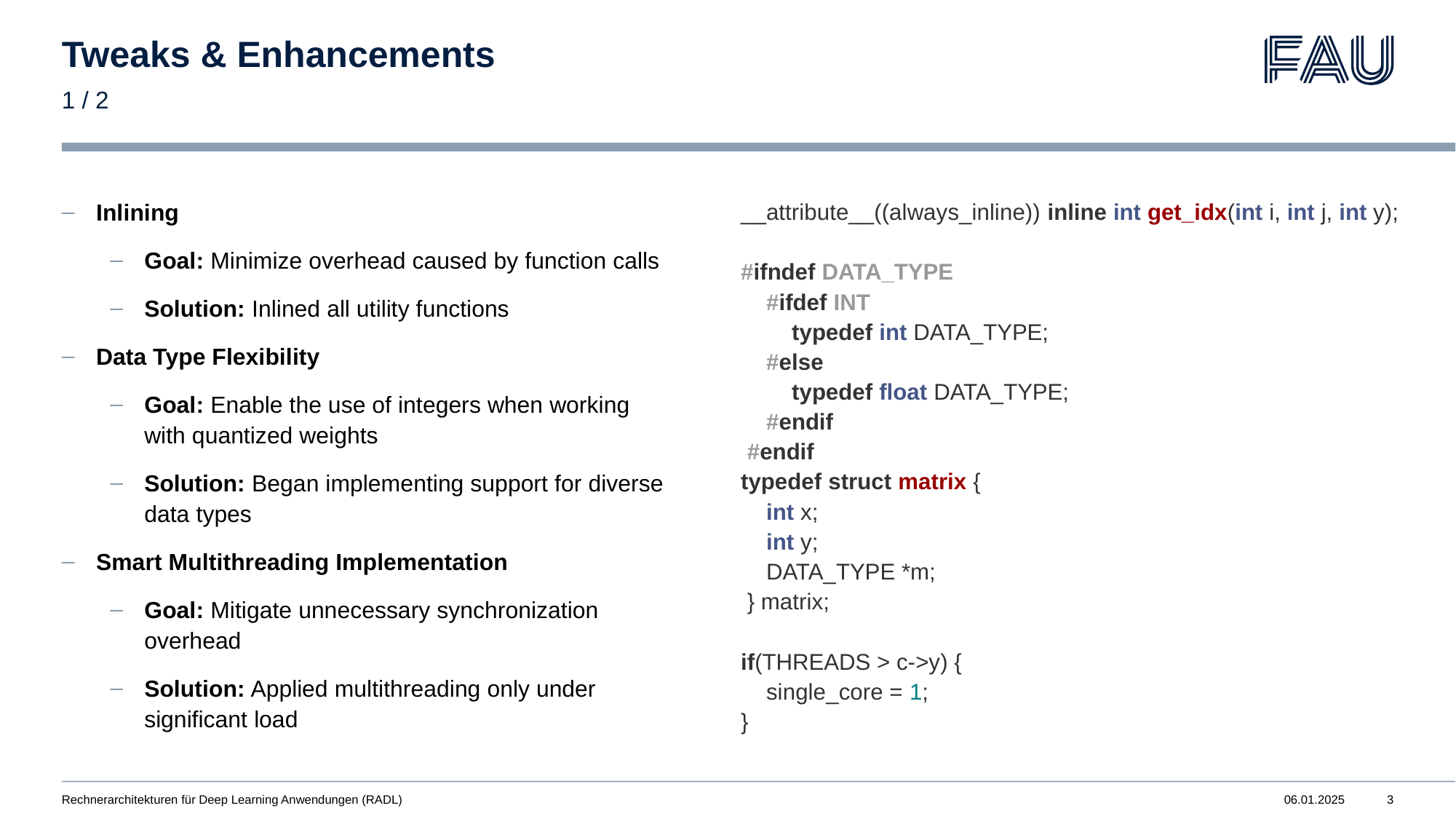

# Tweaks & Enhancements
1 / 2
Inlining
Goal: Minimize overhead caused by function calls
Solution: Inlined all utility functions
Data Type Flexibility
Goal: Enable the use of integers when working with quantized weights
Solution: Began implementing support for diverse data types
Smart Multithreading Implementation
Goal: Mitigate unnecessary synchronization overhead
Solution: Applied multithreading only under significant load
__attribute__((always_inline)) inline int get_idx(int i, int j, int y);

#ifndef DATA_TYPE
    #ifdef INT
        typedef int DATA_TYPE;
    #else
        typedef float DATA_TYPE;
    #endif
 #endif
typedef struct matrix {
    int x;
    int y;
    DATA_TYPE *m;
 } matrix;

if(THREADS > c->y) {
    single_core = 1;
}
Rechnerarchitekturen für Deep Learning Anwendungen (RADL)
06.01.2025
3